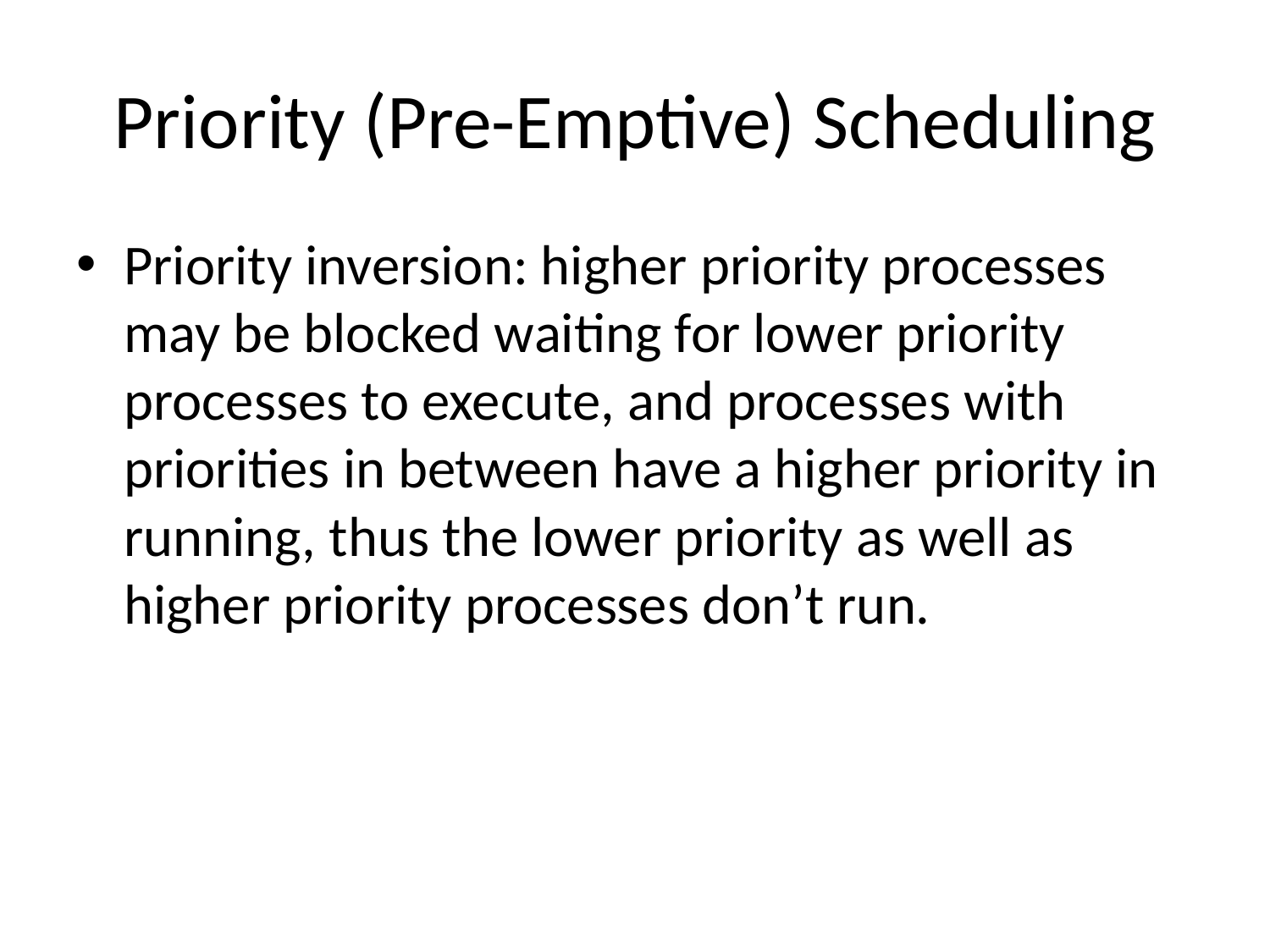

# Priority (Pre-Emptive) Scheduling
Priority inversion: higher priority processes may be blocked waiting for lower priority processes to execute, and processes with priorities in between have a higher priority in running, thus the lower priority as well as higher priority processes don’t run.